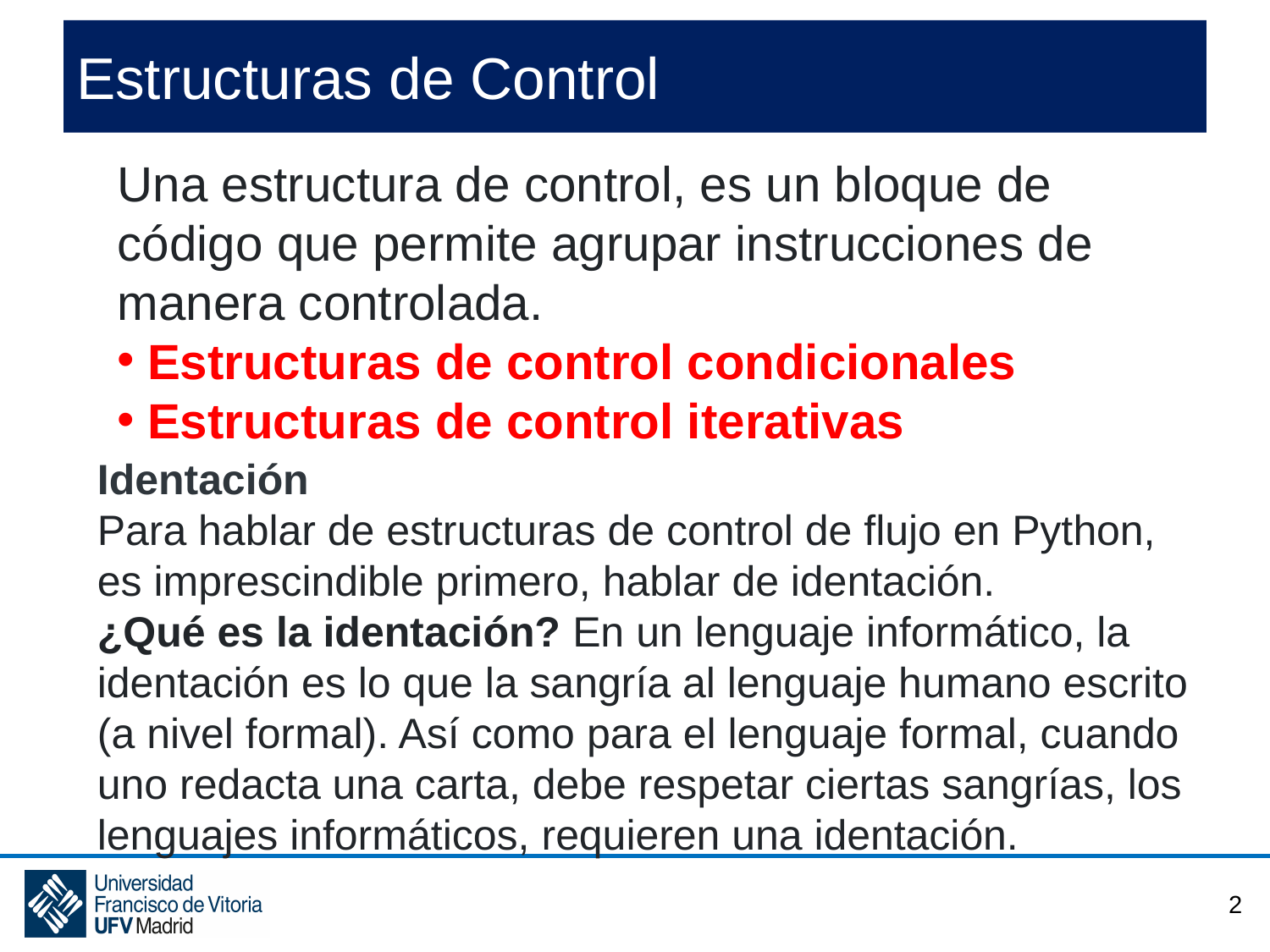

# Estructuras de Control
Una estructura de control, es un bloque de código que permite agrupar instrucciones de manera controlada.
Estructuras de control condicionales
Estructuras de control iterativas
Identación
Para hablar de estructuras de control de flujo en Python, es imprescindible primero, hablar de identación.
¿Qué es la identación? En un lenguaje informático, la identación es lo que la sangría al lenguaje humano escrito (a nivel formal). Así como para el lenguaje formal, cuando uno redacta una carta, debe respetar ciertas sangrías, los lenguajes informáticos, requieren una identación.
2